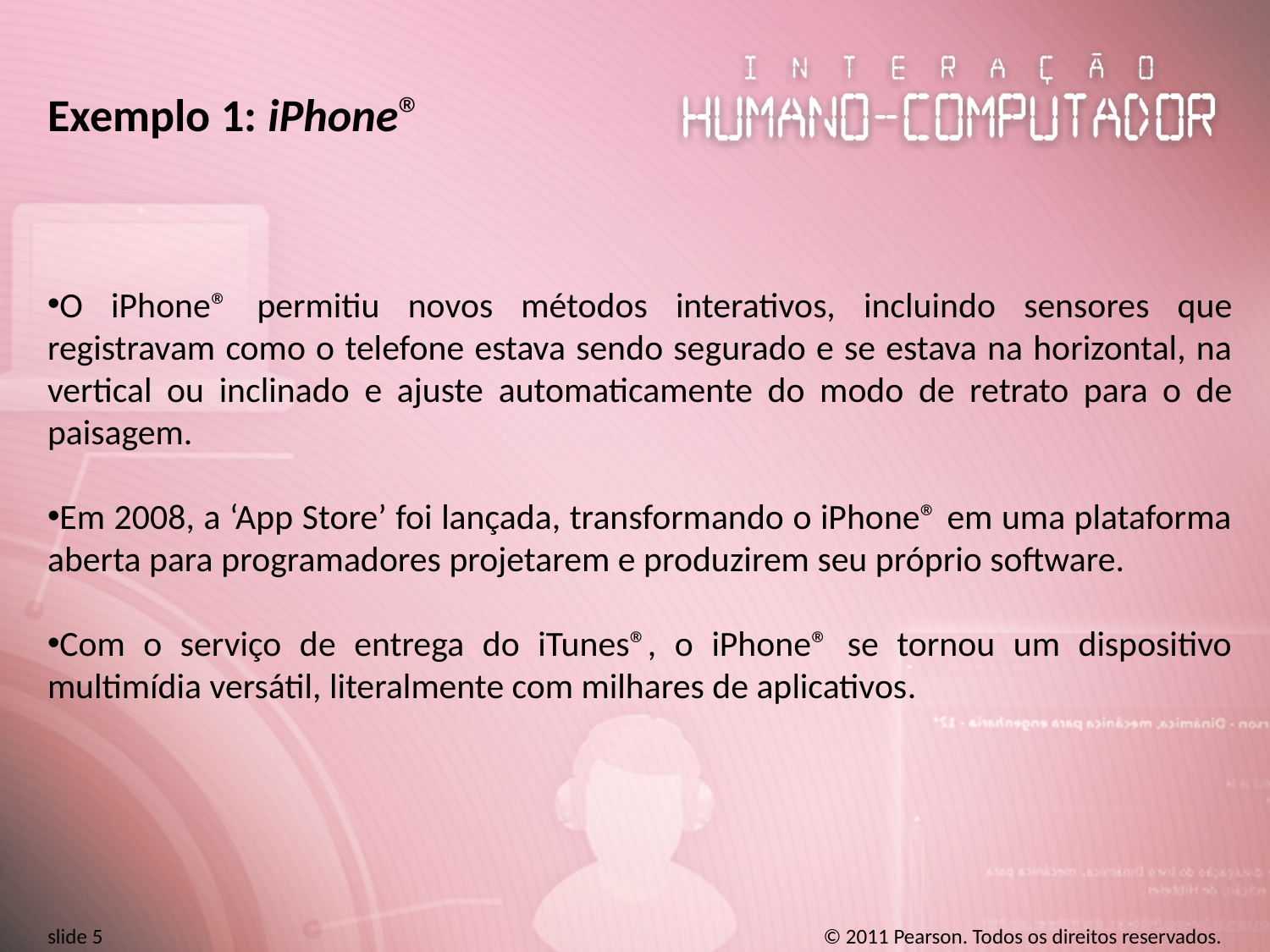

# Exemplo 1: iPhone®
O iPhone® permitiu novos métodos interativos, incluindo sensores que registravam como o telefone estava sendo segurado e se estava na horizontal, na vertical ou inclinado e ajuste automaticamente do modo de retrato para o de paisagem.

Em 2008, a ‘App Store’ foi lançada, transformando o iPhone® em uma plataforma aberta para programadores projetarem e produzirem seu próprio software.

Com o serviço de entrega do iTunes®, o iPhone® se tornou um dispositivo multimídia versátil, literalmente com milhares de aplicativos.